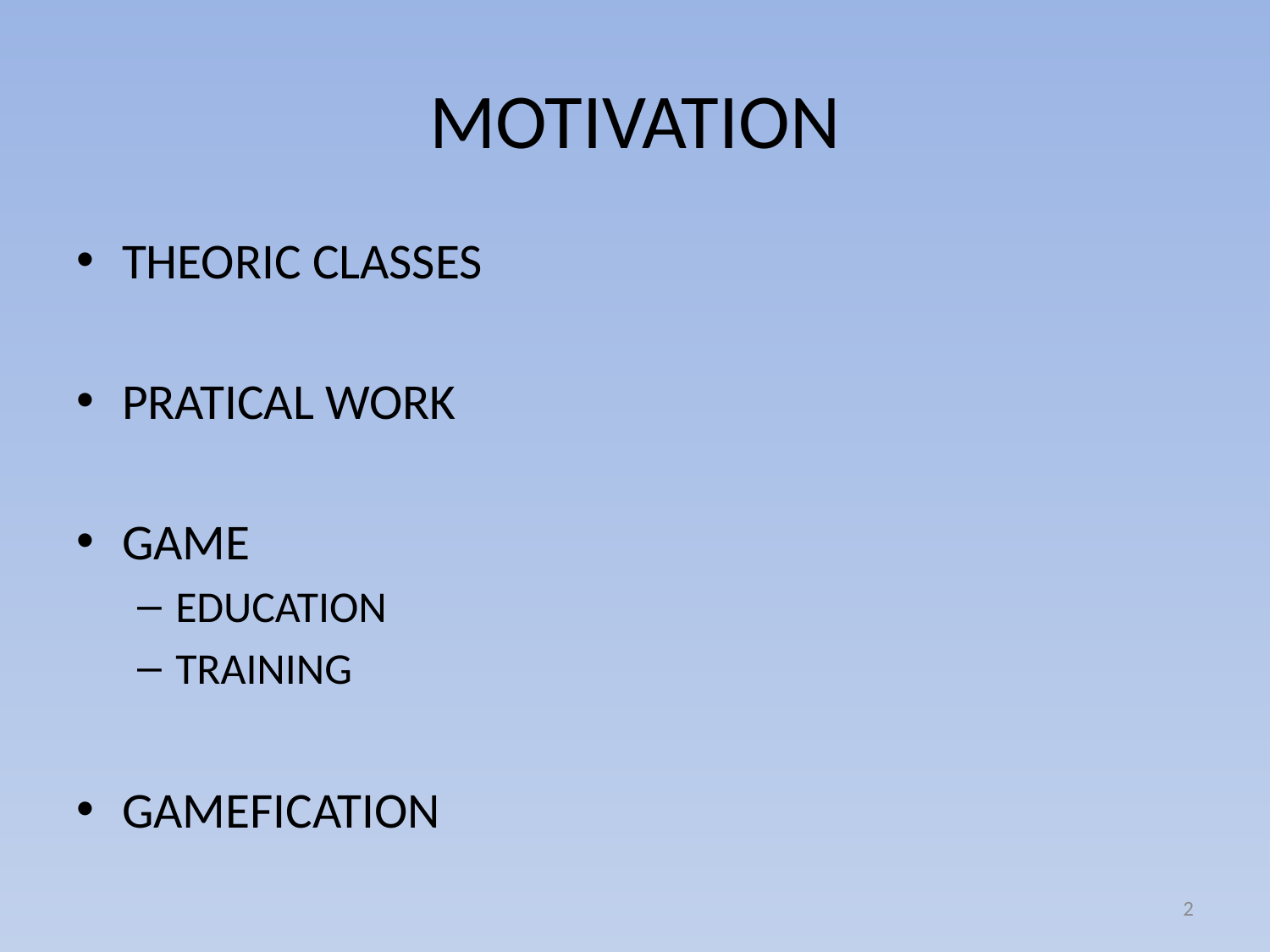

# MOTIVATION
THEORIC CLASSES

PRATICAL WORK

GAME
EDUCATION
TRAINING

GAMEFICATION

2